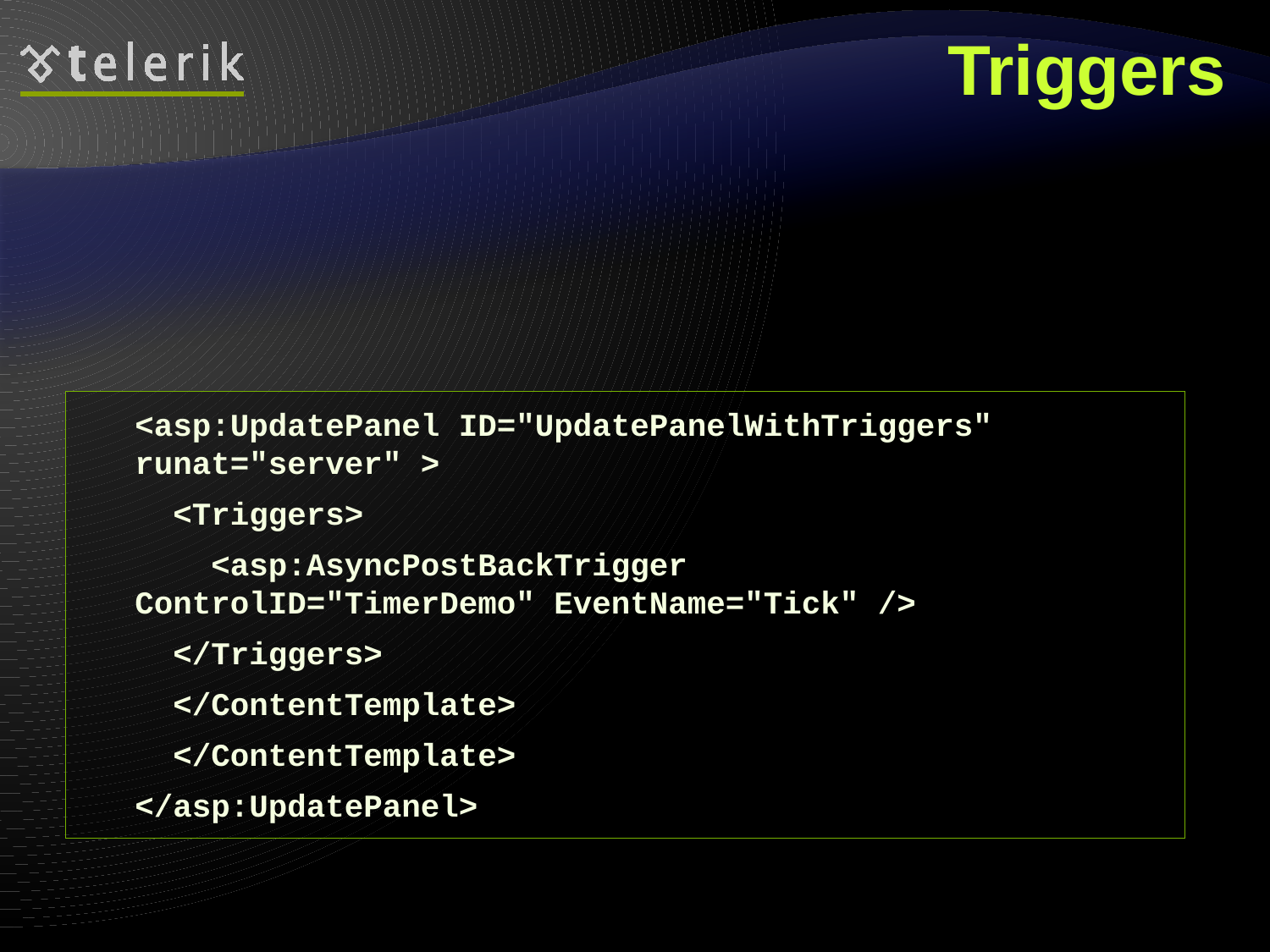

# Triggers
Controls with can cause update of the UpdatePanel’s content
Can be controls inside or outside the panel
<asp:UpdatePanel ID="UpdatePanelWithTriggers" runat="server" >
  <Triggers>
    <asp:AsyncPostBackTrigger     ControlID="TimerDemo" EventName="Tick" />
  </Triggers>
  </ContentTemplate>
  </ContentTemplate>
</asp:UpdatePanel>